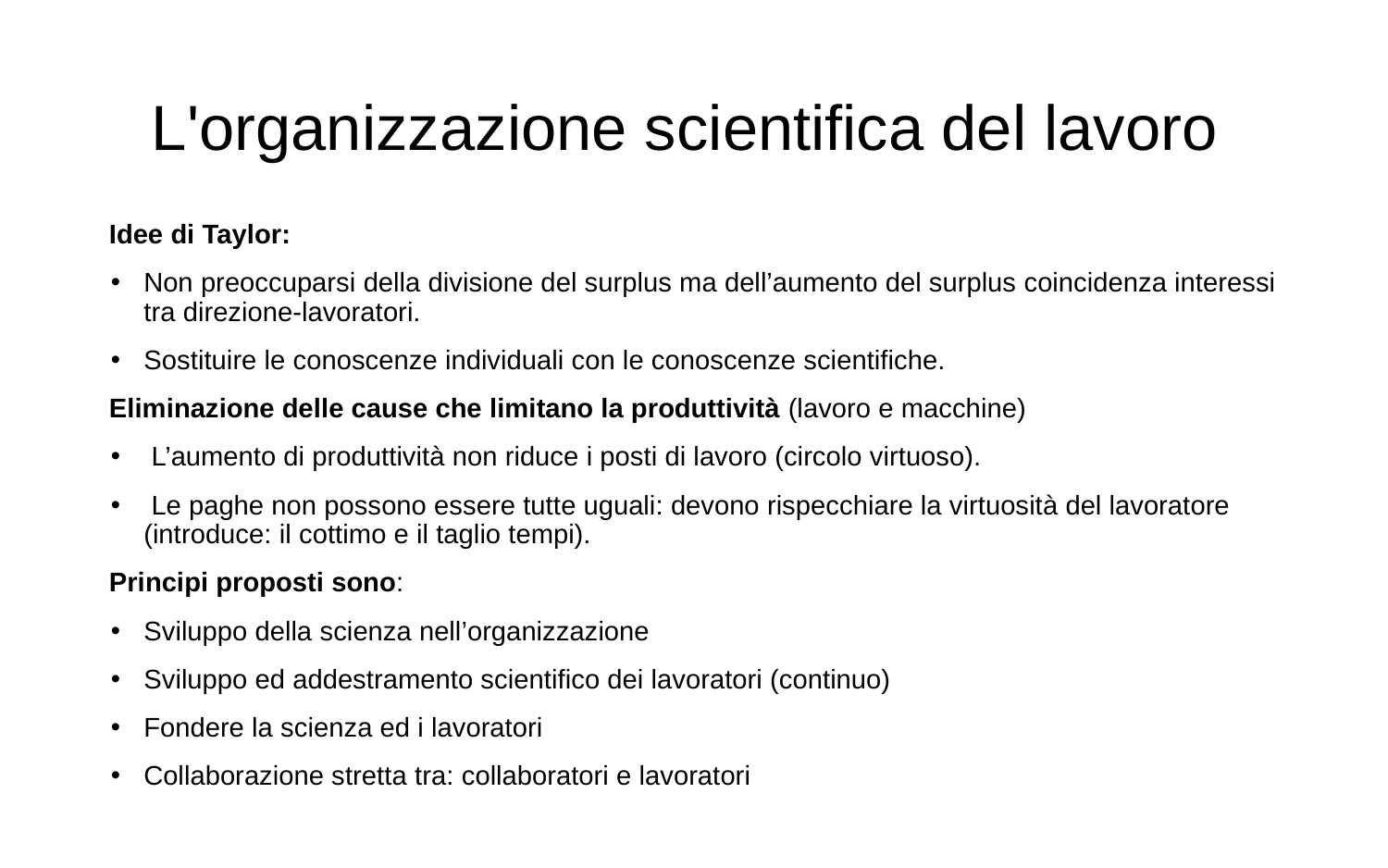

L'organizzazione scientifica del lavoro
Idee di Taylor:
Non preoccuparsi della divisione del surplus ma dell’aumento del surplus coincidenza interessi tra direzione-lavoratori.
Sostituire le conoscenze individuali con le conoscenze scientifiche.
Eliminazione delle cause che limitano la produttività (lavoro e macchine)
 L’aumento di produttività non riduce i posti di lavoro (circolo virtuoso).
 Le paghe non possono essere tutte uguali: devono rispecchiare la virtuosità del lavoratore (introduce: il cottimo e il taglio tempi).
Principi proposti sono:
Sviluppo della scienza nell’organizzazione
Sviluppo ed addestramento scientifico dei lavoratori (continuo)
Fondere la scienza ed i lavoratori
Collaborazione stretta tra: collaboratori e lavoratori